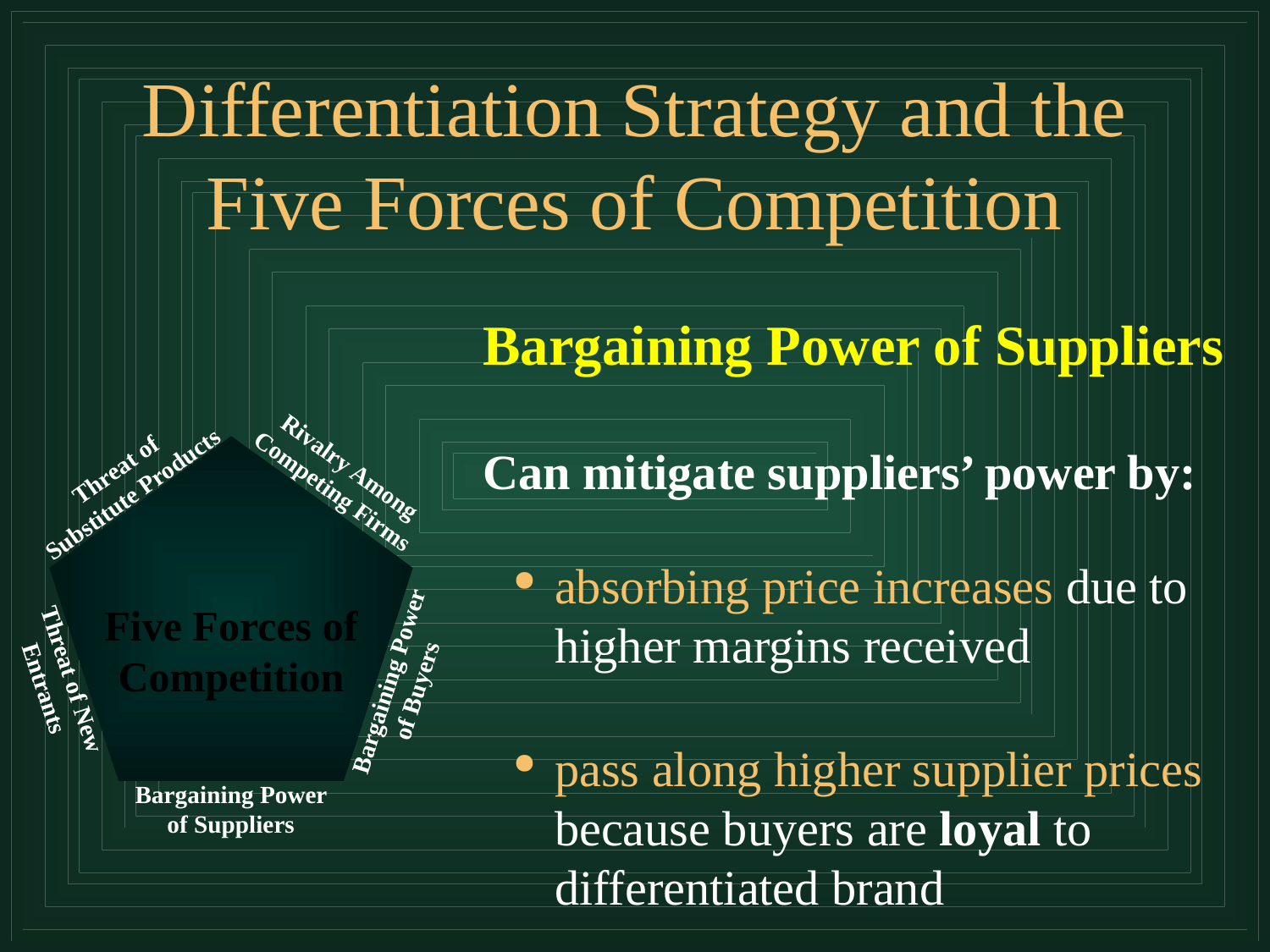

# Differentiation Strategy and the Five Forces of Competition

Bargaining Power of Suppliers

Can mitigate suppliers’ power by:

absorbing price increases due to higher margins received

pass along higher supplier prices because buyers are loyal to differentiated brand
Five Forces of
Competition
Rivalry Among Competing Firms
Threat of
Substitute Products
Threat of New Entrants
Bargaining Power of Buyers
Bargaining Power of Suppliers